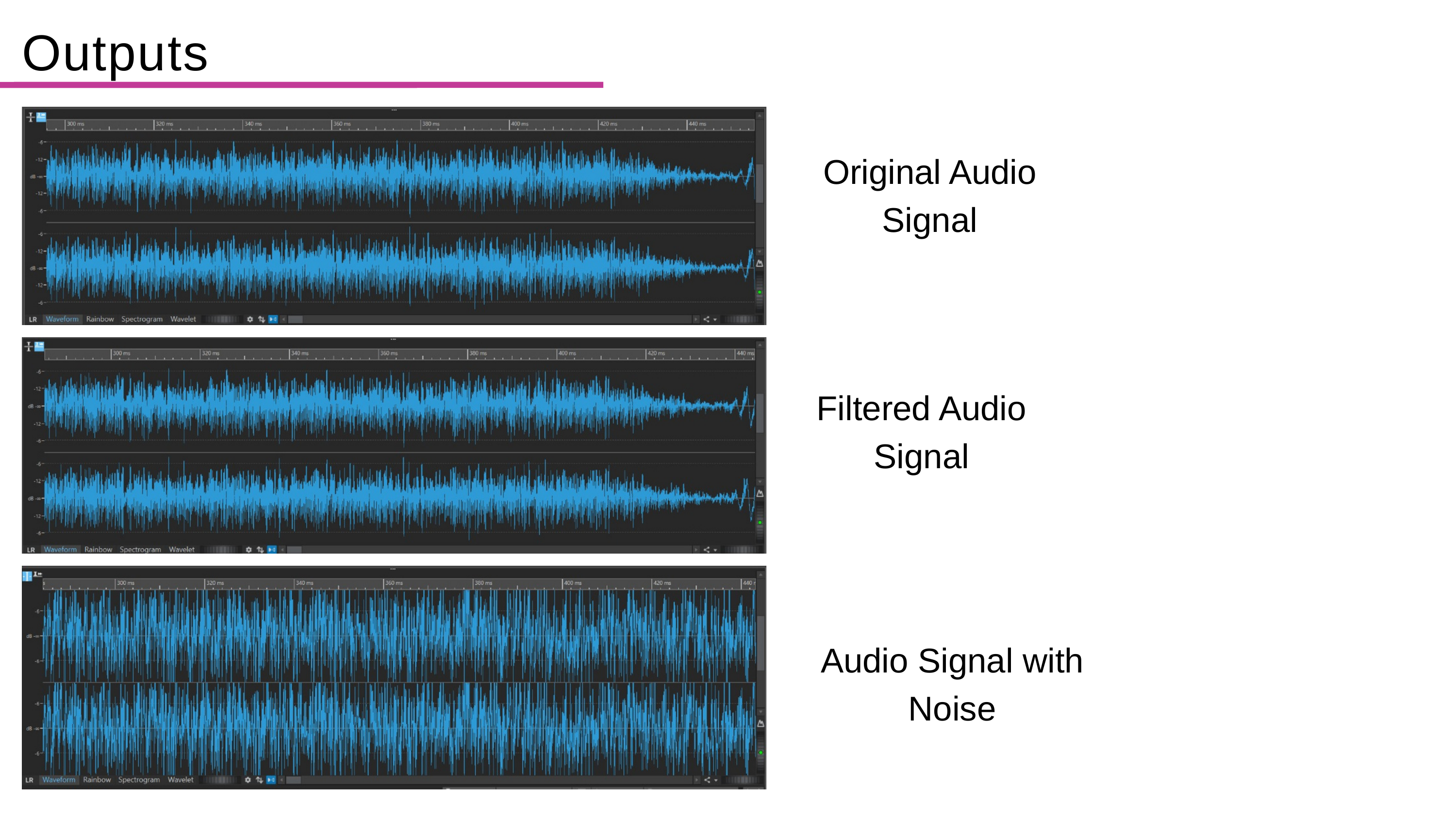

Outputs

Original Audio Signal

Filtered Audio Signal

Audio Signal with Noise